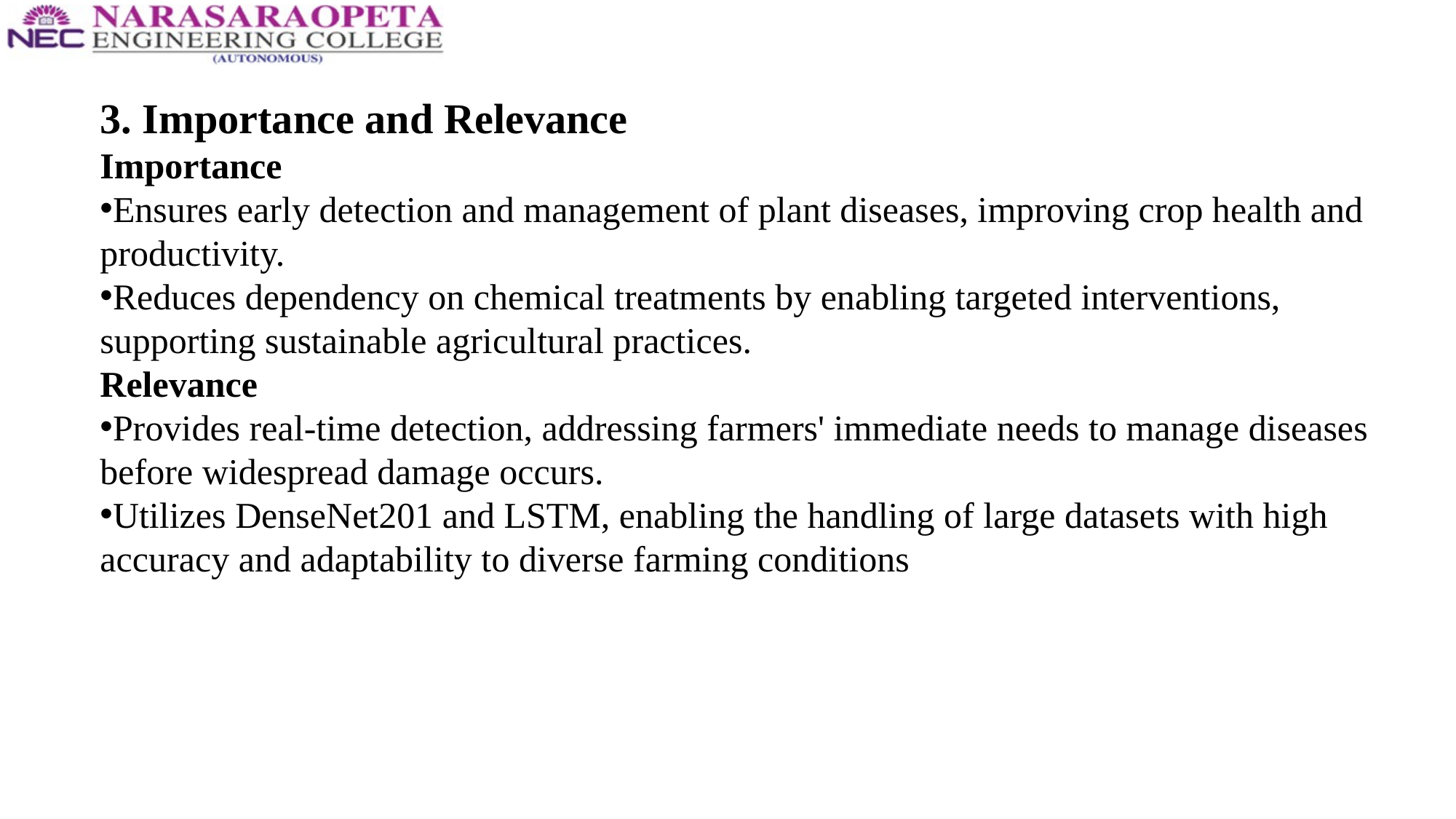

3. Importance and Relevance
Importance
Ensures early detection and management of plant diseases, improving crop health and productivity.
Reduces dependency on chemical treatments by enabling targeted interventions, supporting sustainable agricultural practices.
Relevance
Provides real-time detection, addressing farmers' immediate needs to manage diseases before widespread damage occurs.
Utilizes DenseNet201 and LSTM, enabling the handling of large datasets with high accuracy and adaptability to diverse farming conditions